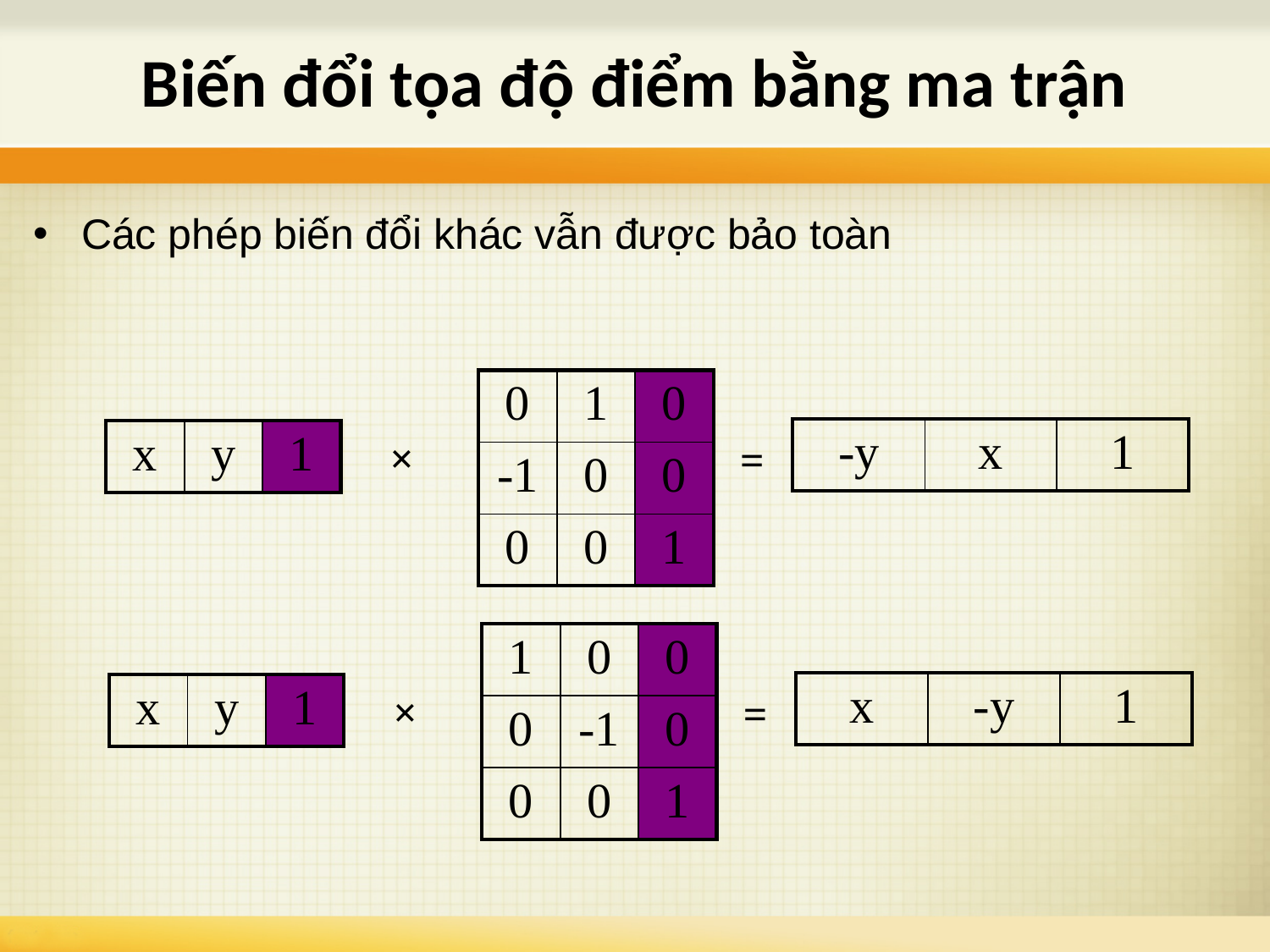

# Biến đổi tọa độ điểm bằng ma trận
Các phép biến đổi khác vẫn được bảo toàn
| 0 | 1 | 0 |
| --- | --- | --- |
| -1 | 0 | 0 |
| 0 | 0 | 1 |
| -y | x | 1 |
| --- | --- | --- |
| x | y | 1 |
| --- | --- | --- |
×
=
| 1 | 0 | 0 |
| --- | --- | --- |
| 0 | -1 | 0 |
| 0 | 0 | 1 |
| x | -y | 1 |
| --- | --- | --- |
| x | y | 1 |
| --- | --- | --- |
×
=